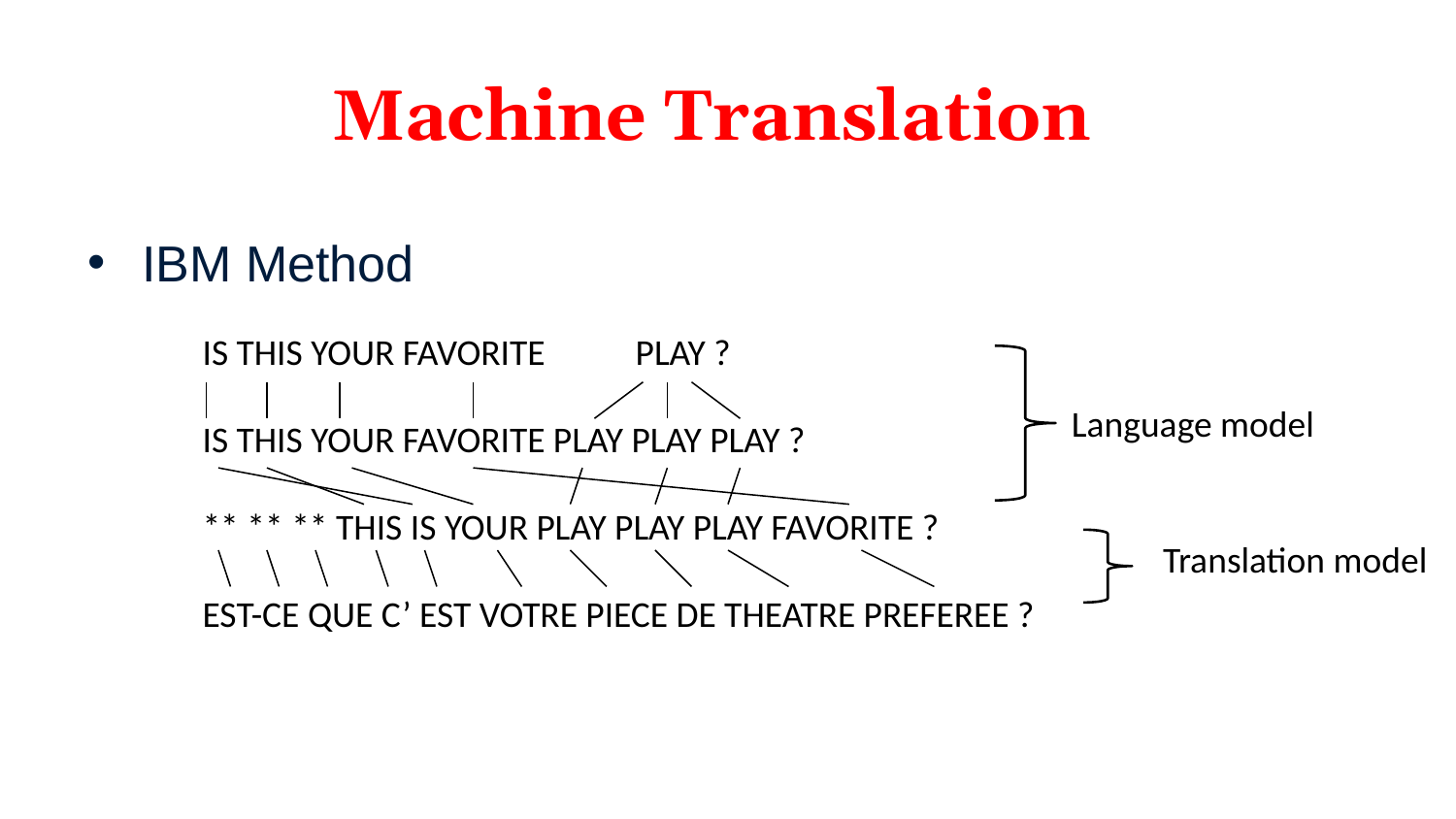

# Machine Translation
IBM Method
IS THIS YOUR FAVORITE           PLAY ?

IS THIS YOUR FAVORITE PLAY PLAY PLAY ?

** ** ** THIS IS YOUR PLAY PLAY PLAY FAVORITE ?

EST-CE QUE C’ EST VOTRE PIECE DE THEATRE PREFEREE ?

Language model

Translation model